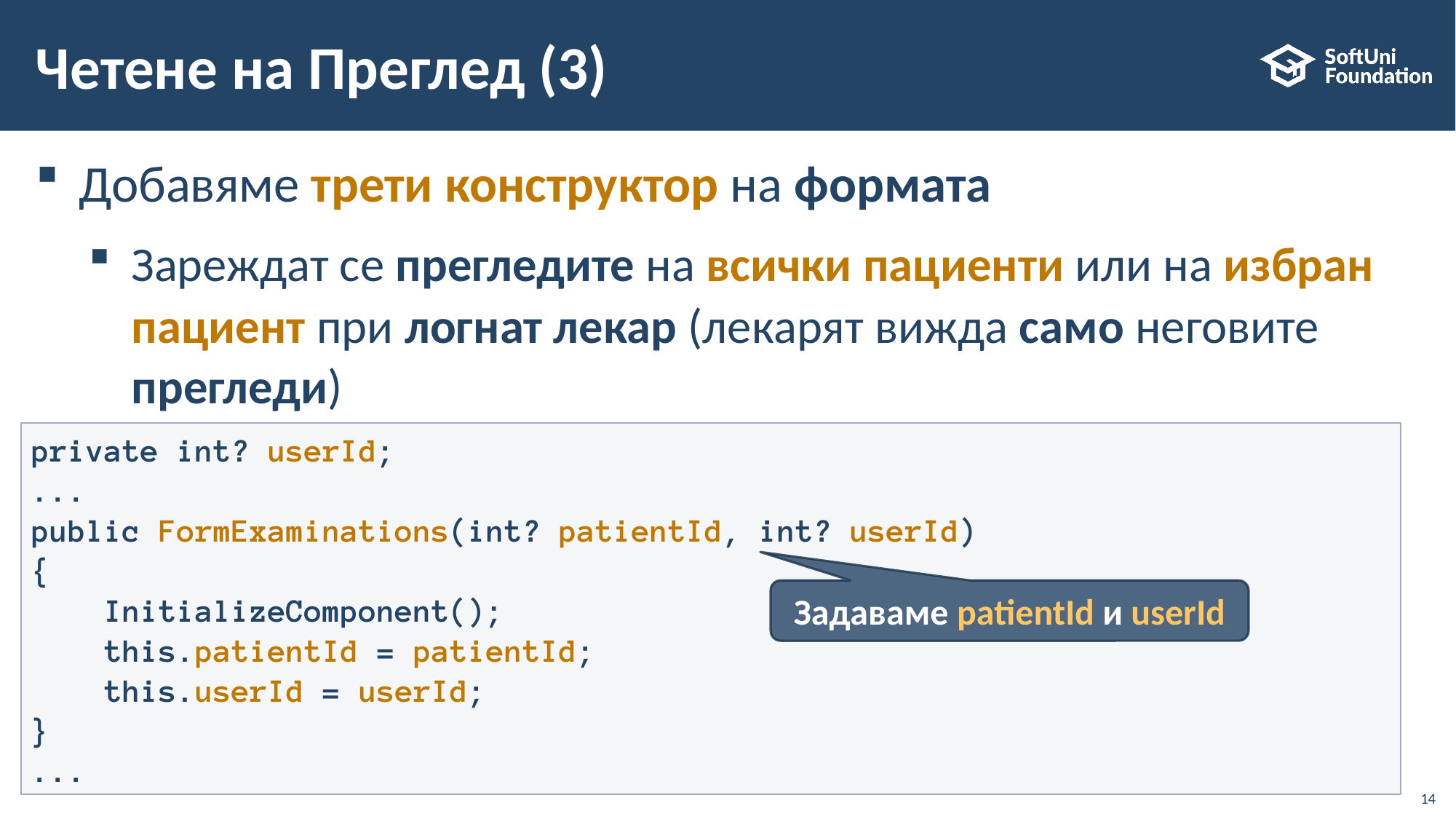

# Четене на Преглед (3)
Добавяме трети конструктор на формата
Зареждат се прегледите на всички пациенти или на избран пациент при логнат лекар (лекарят вижда само неговите прегледи)
private int? userId;
...
public FormExaminations(int? patientId, int? userId)
{
    InitializeComponent();
    this.patientId = patientId;
    this.userId = userId;
}
...
Задаваме patientId и userId
14